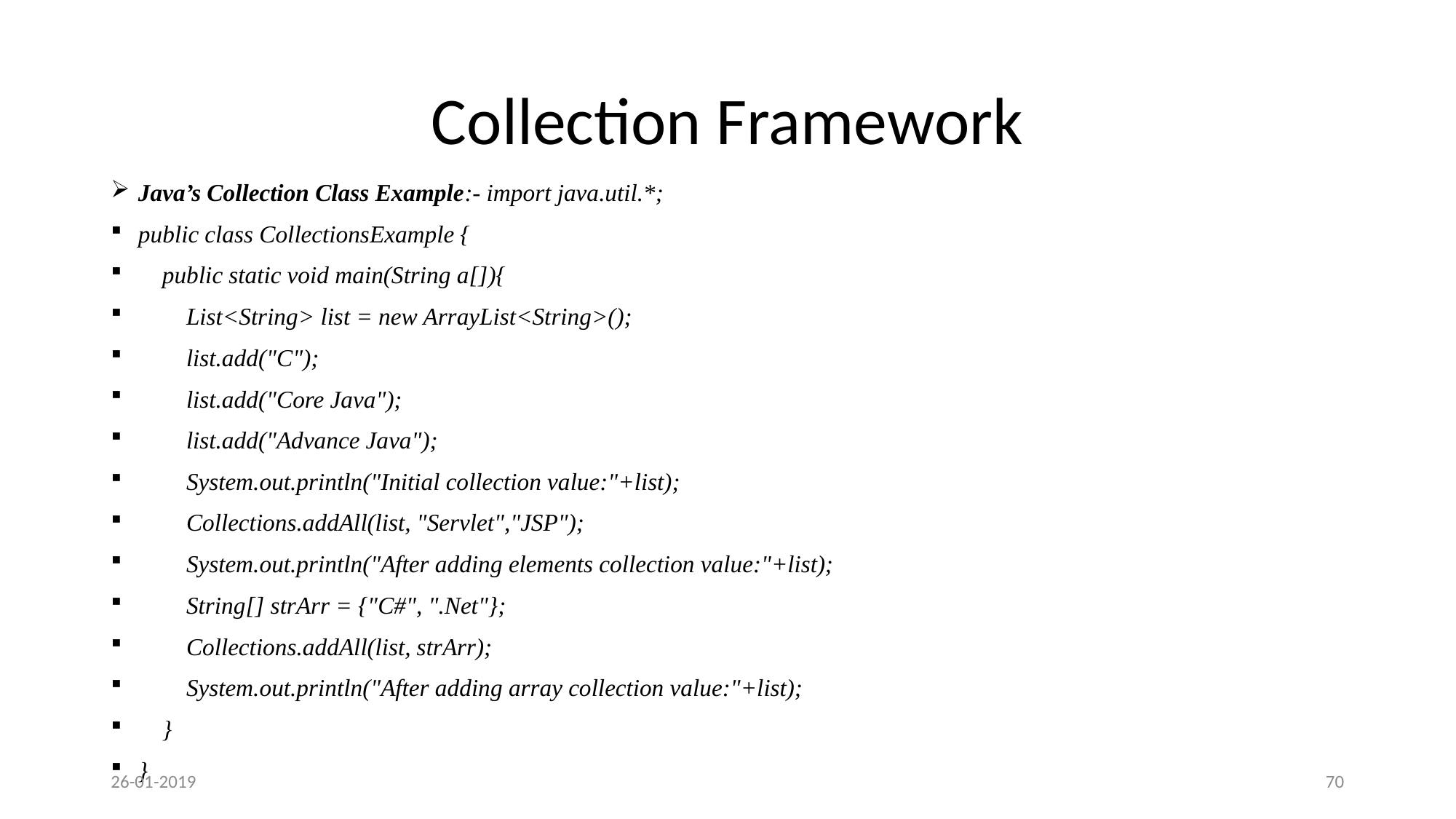

# Collection Framework
Java’s Collection Class Example:- import java.util.*;
public class CollectionsExample {
    public static void main(String a[]){
        List<String> list = new ArrayList<String>();
        list.add("C");
        list.add("Core Java");
        list.add("Advance Java");
        System.out.println("Initial collection value:"+list);
        Collections.addAll(list, "Servlet","JSP");
        System.out.println("After adding elements collection value:"+list);
        String[] strArr = {"C#", ".Net"};
        Collections.addAll(list, strArr);
        System.out.println("After adding array collection value:"+list);
    }
}

26-01-2019
70